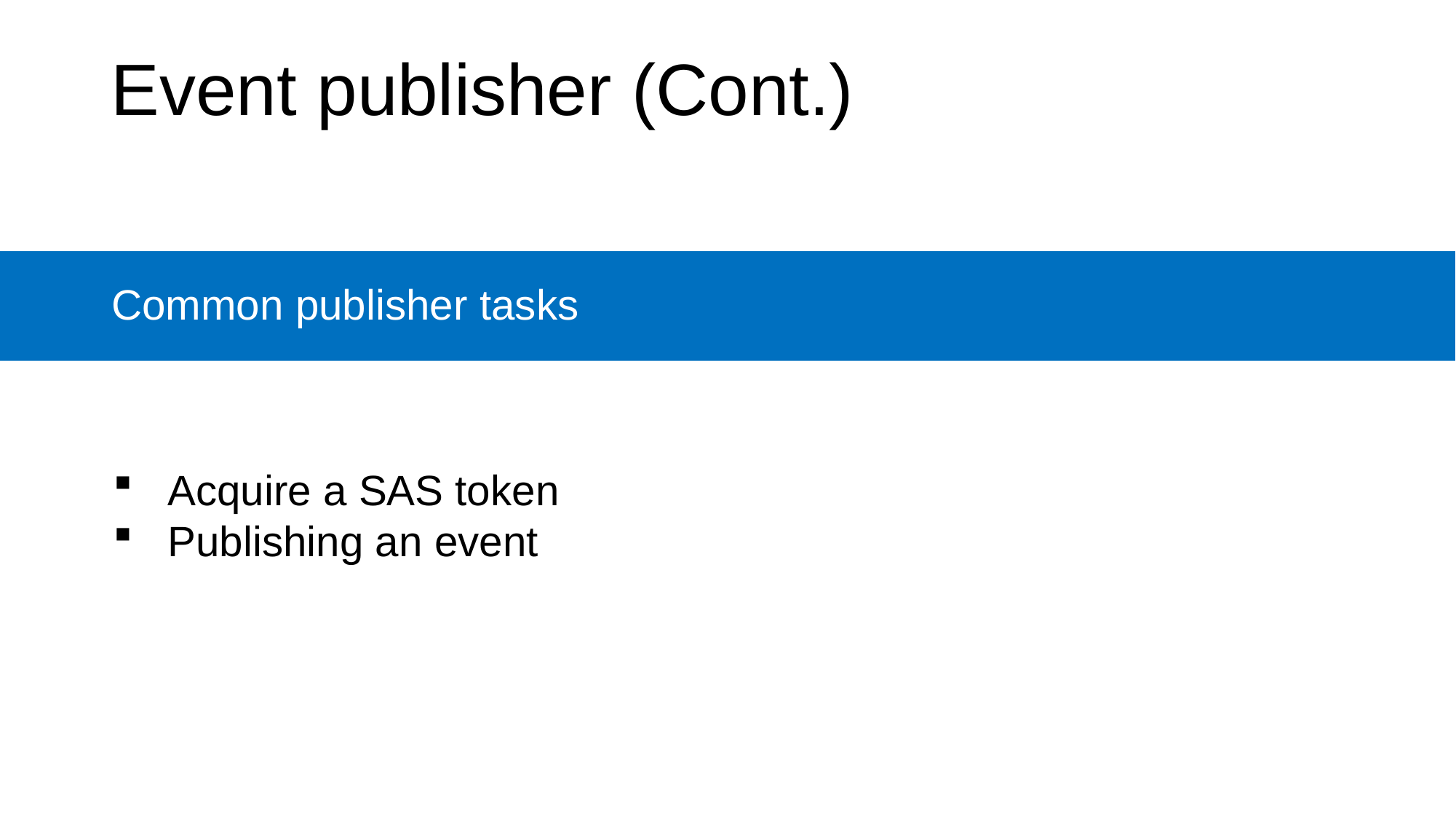

# Event publisher (Cont.)

Common publisher tasks
Acquire a SAS token
Publishing an event